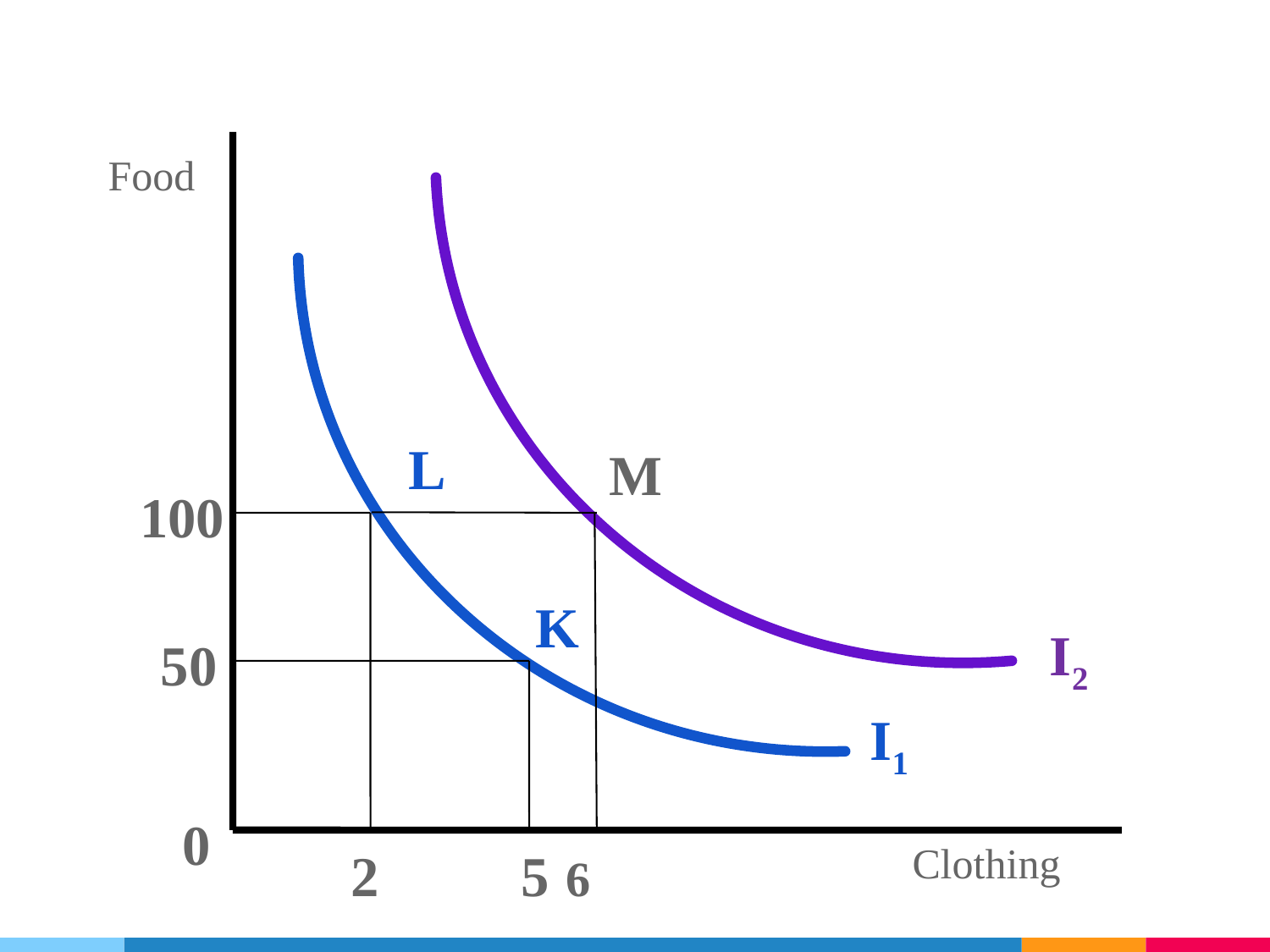

Food

L
M
100

K
50
I2

I1
0
Clothing

2
5
6